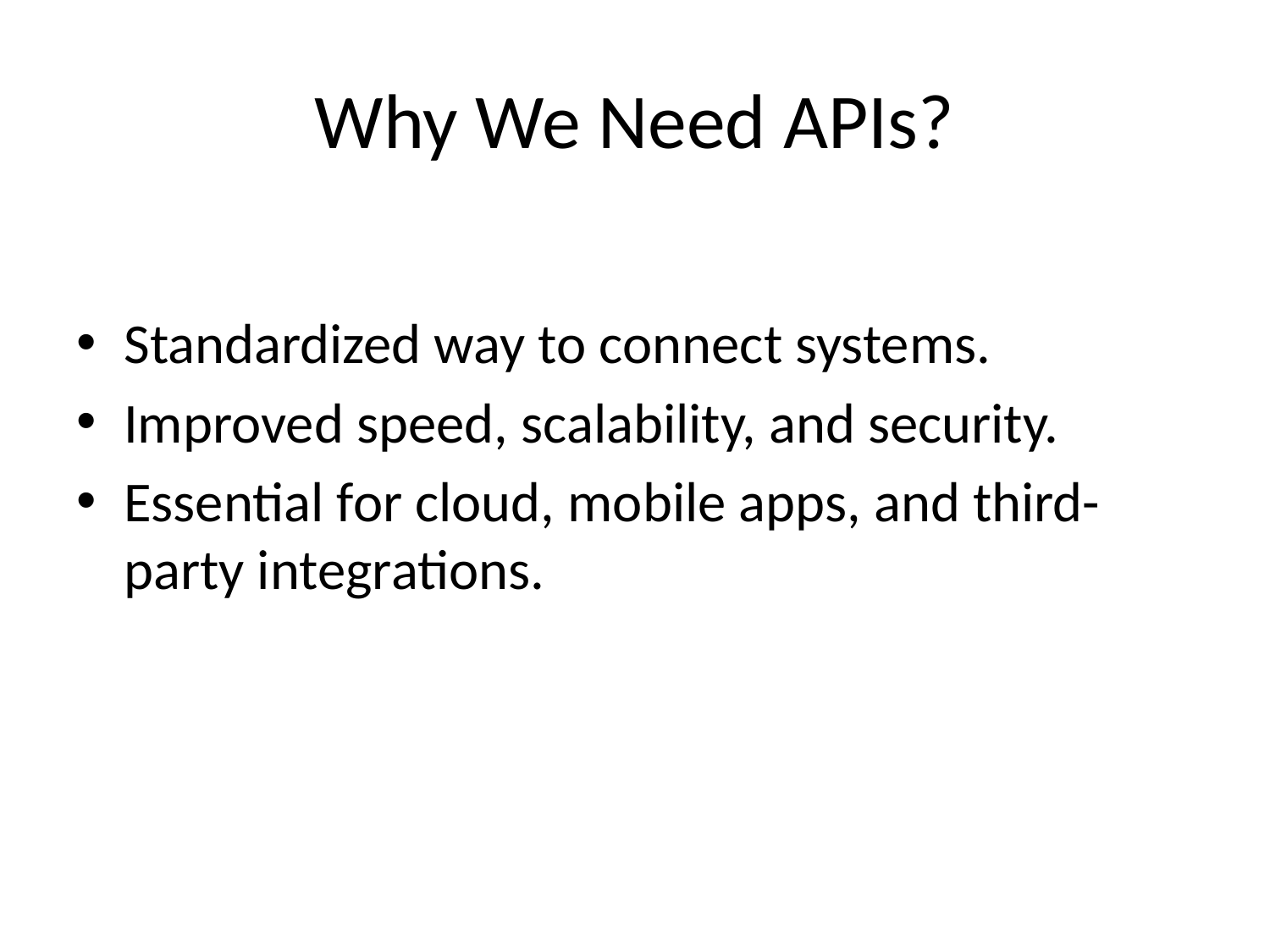

# Why We Need APIs?

Standardized way to connect systems.
Improved speed, scalability, and security.
Essential for cloud, mobile apps, and third-party integrations.